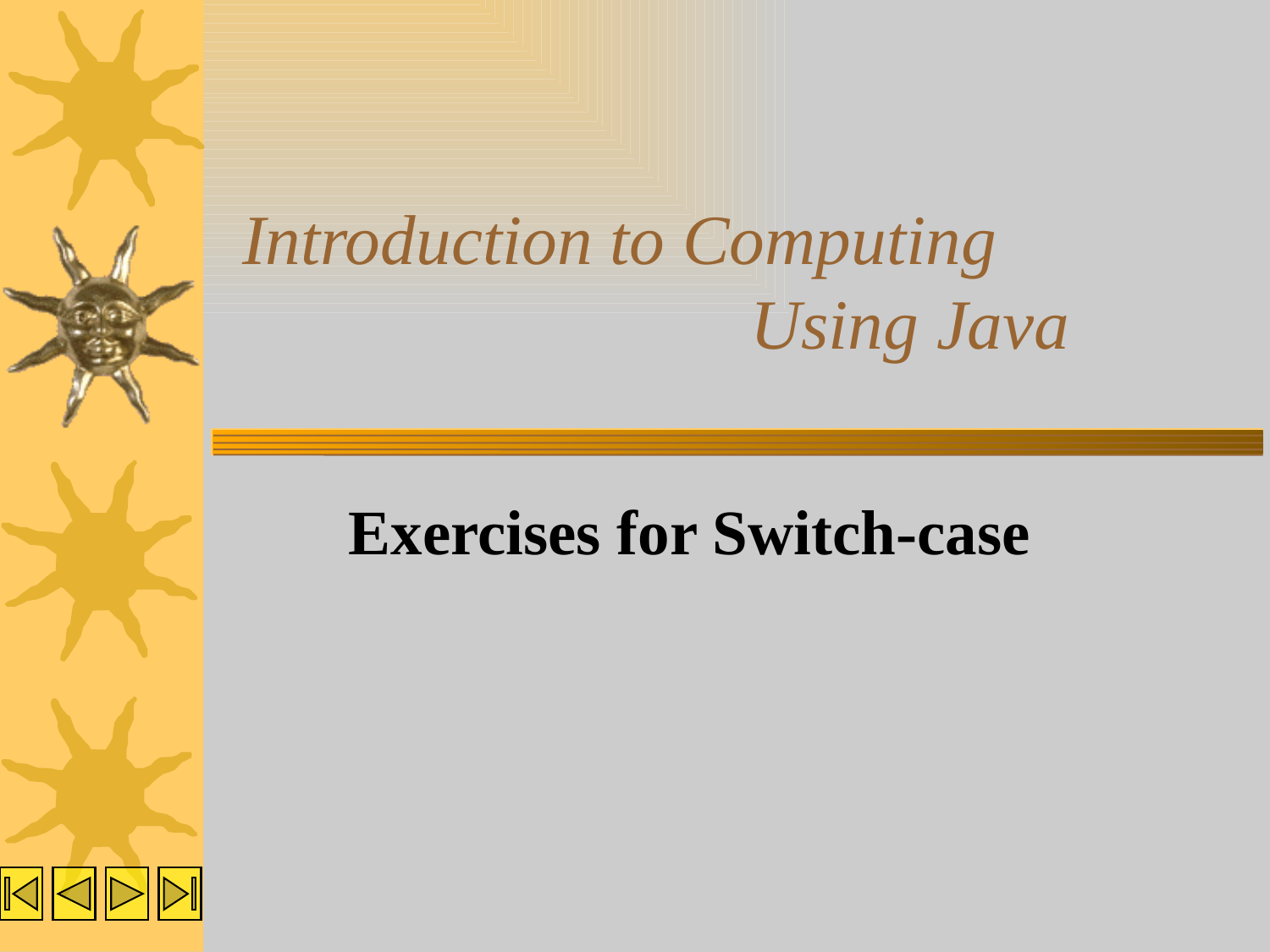

# Introduction to Computing Using Java
Exercises for Switch-case